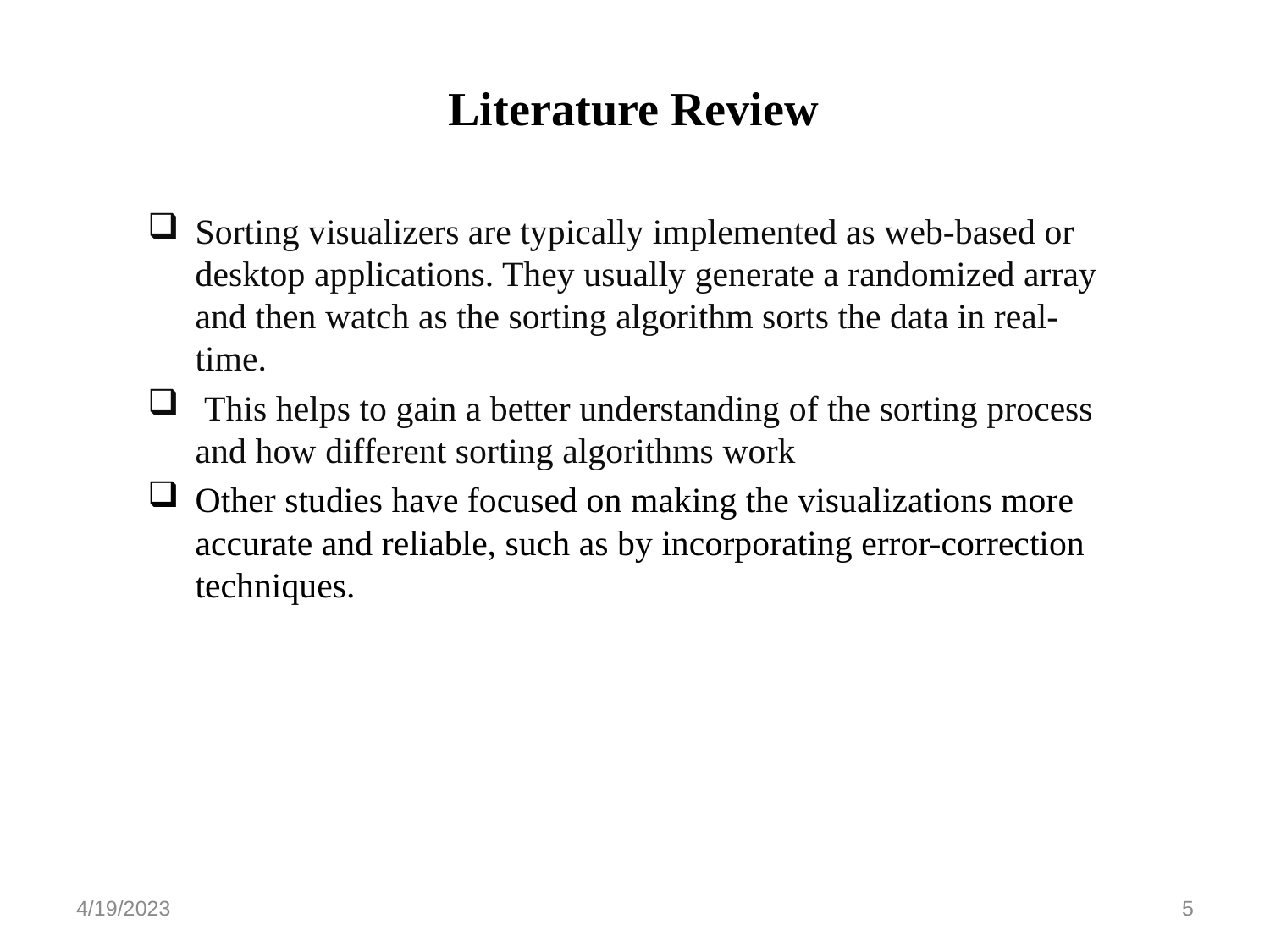

# Literature Review
Sorting visualizers are typically implemented as web-based or desktop applications. They usually generate a randomized array and then watch as the sorting algorithm sorts the data in real-time.
 This helps to gain a better understanding of the sorting process and how different sorting algorithms work
Other studies have focused on making the visualizations more accurate and reliable, such as by incorporating error-correction techniques.

4/19/2023
5